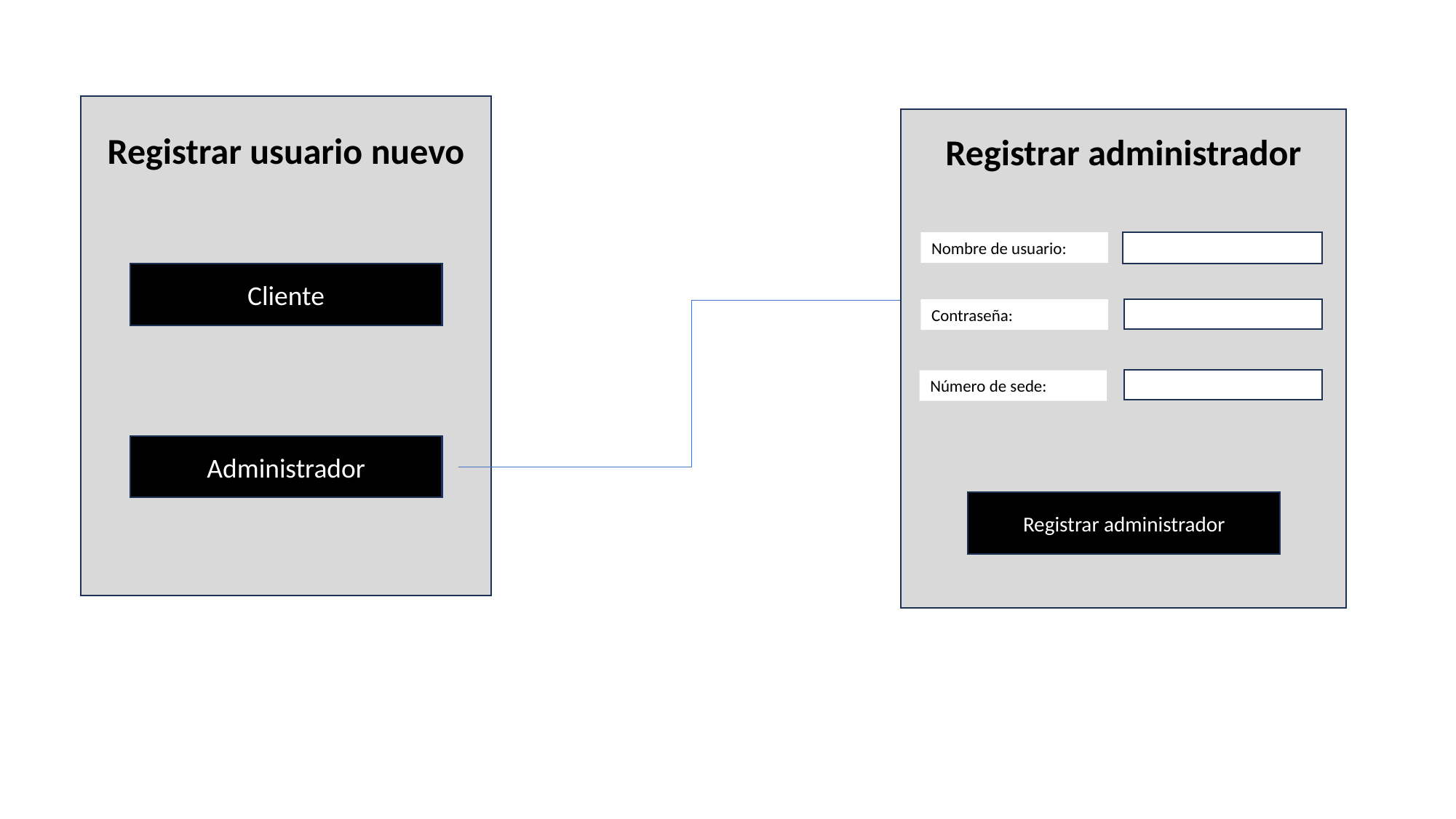

Registrar usuario nuevo
Registrar administrador

Nombre de usuario:
Cliente

Contraseña:

Número de sede:
Administrador
Registrar administrador